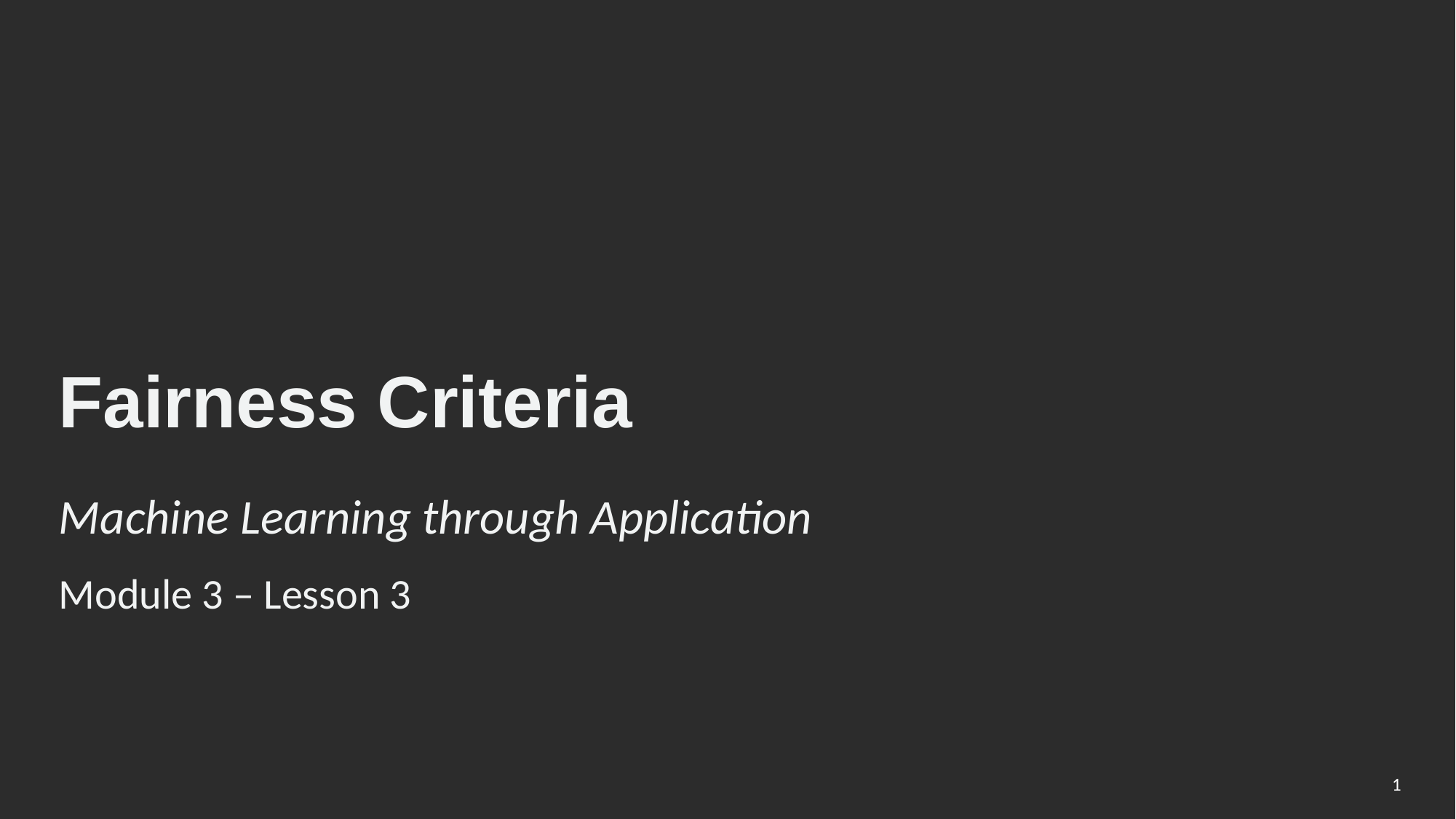

Fairness Criteria
Machine Learning through Application
Module 3 – Lesson 3
1